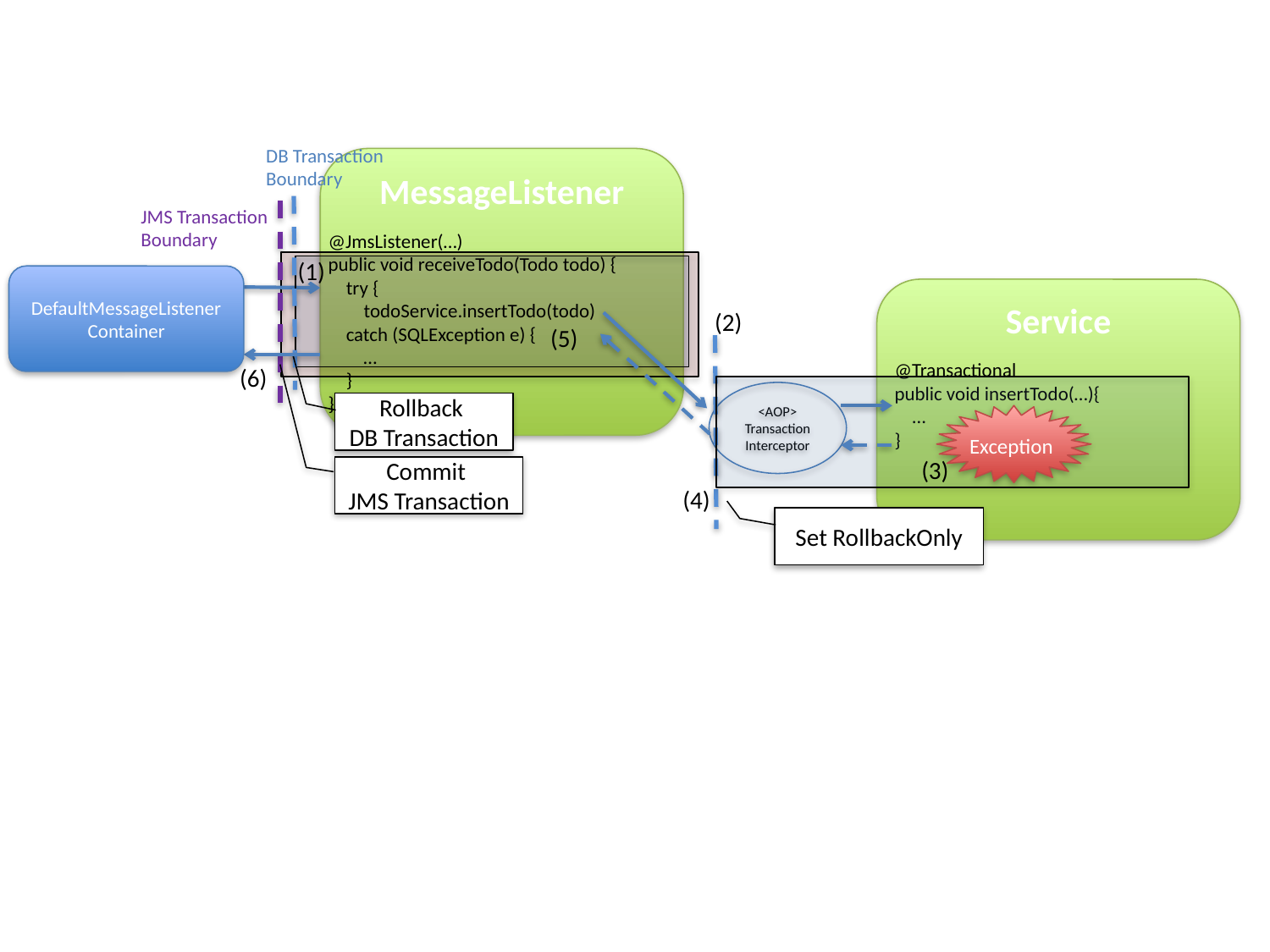

DB Transaction
Boundary
MessageListener

JMS Transaction
Boundary
@JmsListener(…)
public void receiveTodo(Todo todo) {
    try {
        todoService.insertTodo(todo)
    catch (SQLException e) {
        …
    }
}
(1)

DefaultMessageListener
Container
Service

(2)
(5)
@Transactional
public void insertTodo(…){
    …
}

(6)

<AOP>
Transaction
Interceptor
Rollback
DB Transaction

Exception
(3)
Commit
JMS Transaction
(4)
Set RollbackOnly